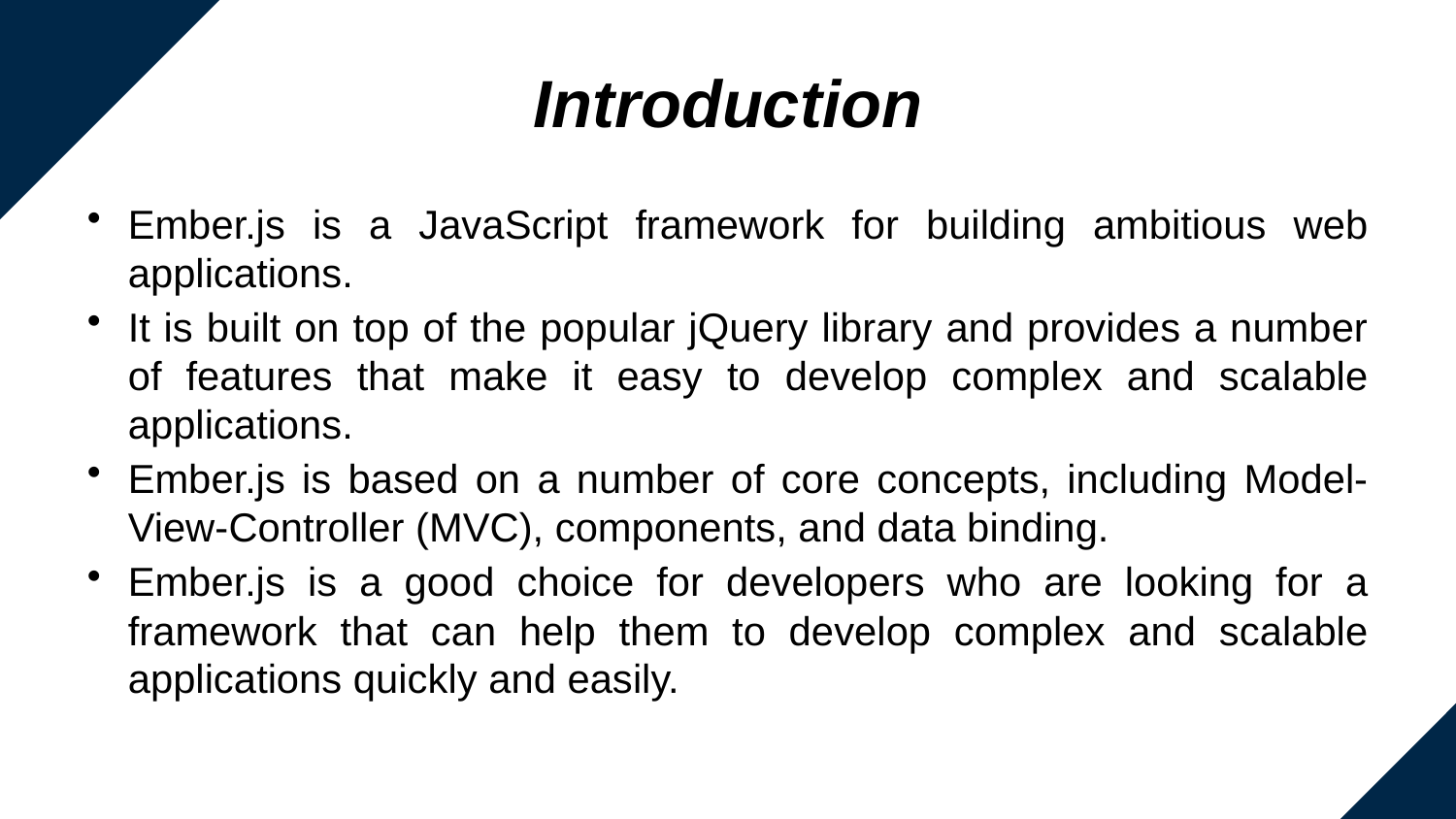

# Introduction
Ember.js is a JavaScript framework for building ambitious web applications.
It is built on top of the popular jQuery library and provides a number of features that make it easy to develop complex and scalable applications.
Ember.js is based on a number of core concepts, including Model-View-Controller (MVC), components, and data binding.
Ember.js is a good choice for developers who are looking for a framework that can help them to develop complex and scalable applications quickly and easily.